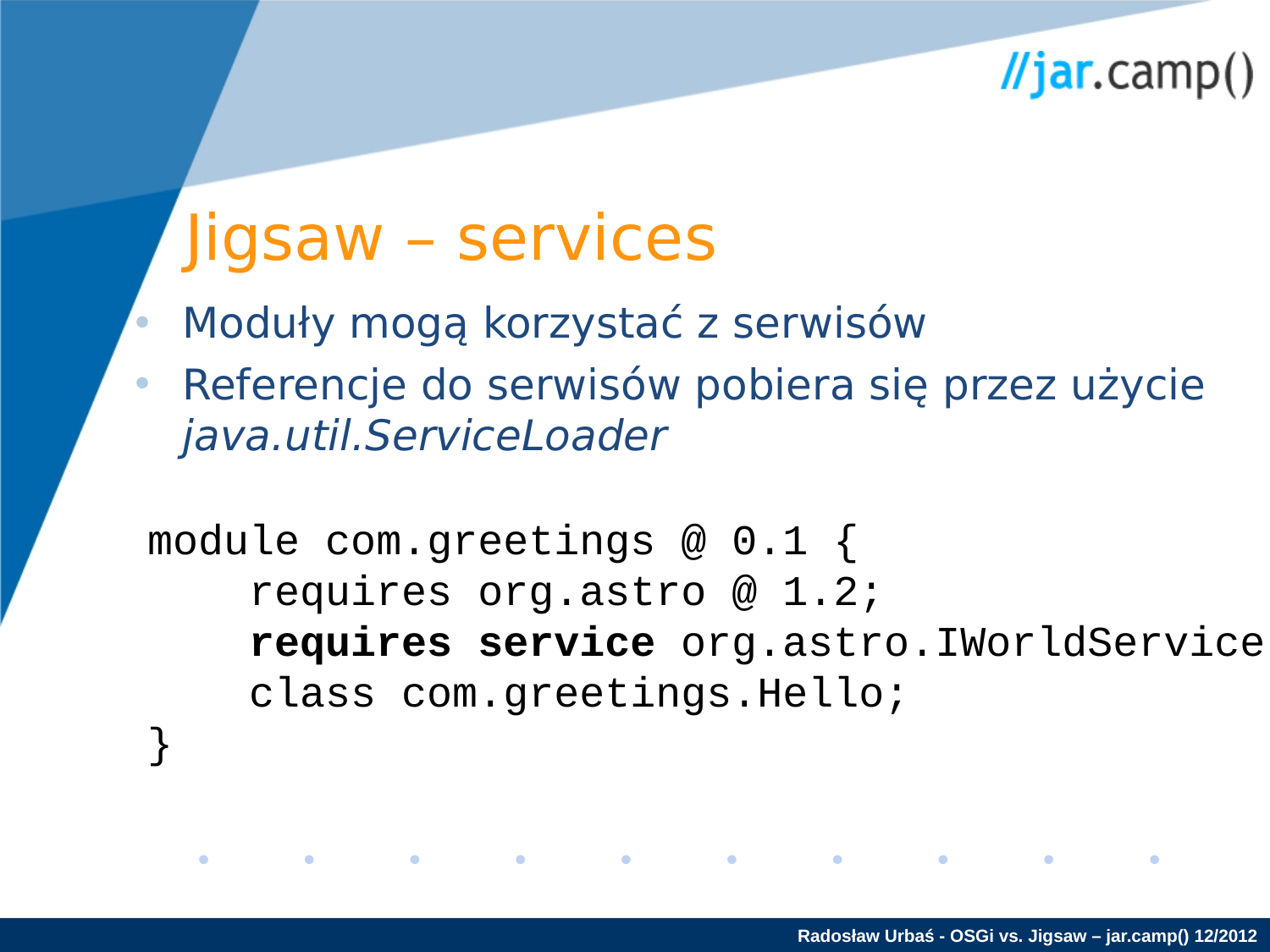

Jigsaw – services
Moduły mogą korzystać z serwisów
Referencje do serwisów pobiera się przez użycie java.util.ServiceLoader
module com.greetings @ 0.1 {
    requires org.astro @ 1.2;
    requires service org.astro.IWorldService;
    class com.greetings.Hello;
}